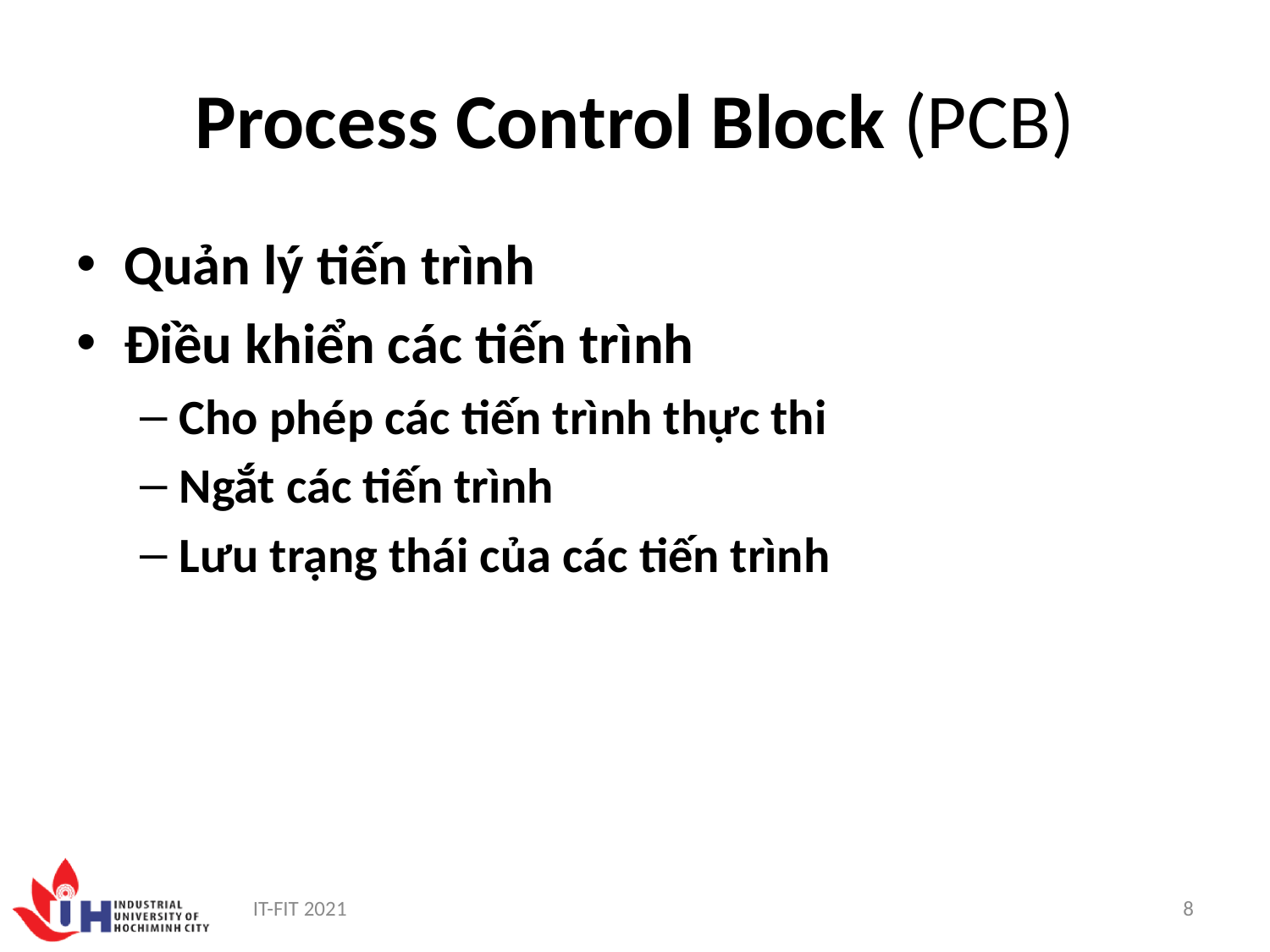

# Process Control Block (PCB)
Quản lý tiến trình
Điều khiển các tiến trình
Cho phép các tiến trình thực thi
Ngắt các tiến trình
Lưu trạng thái của các tiến trình

IT-FIT 2021
8